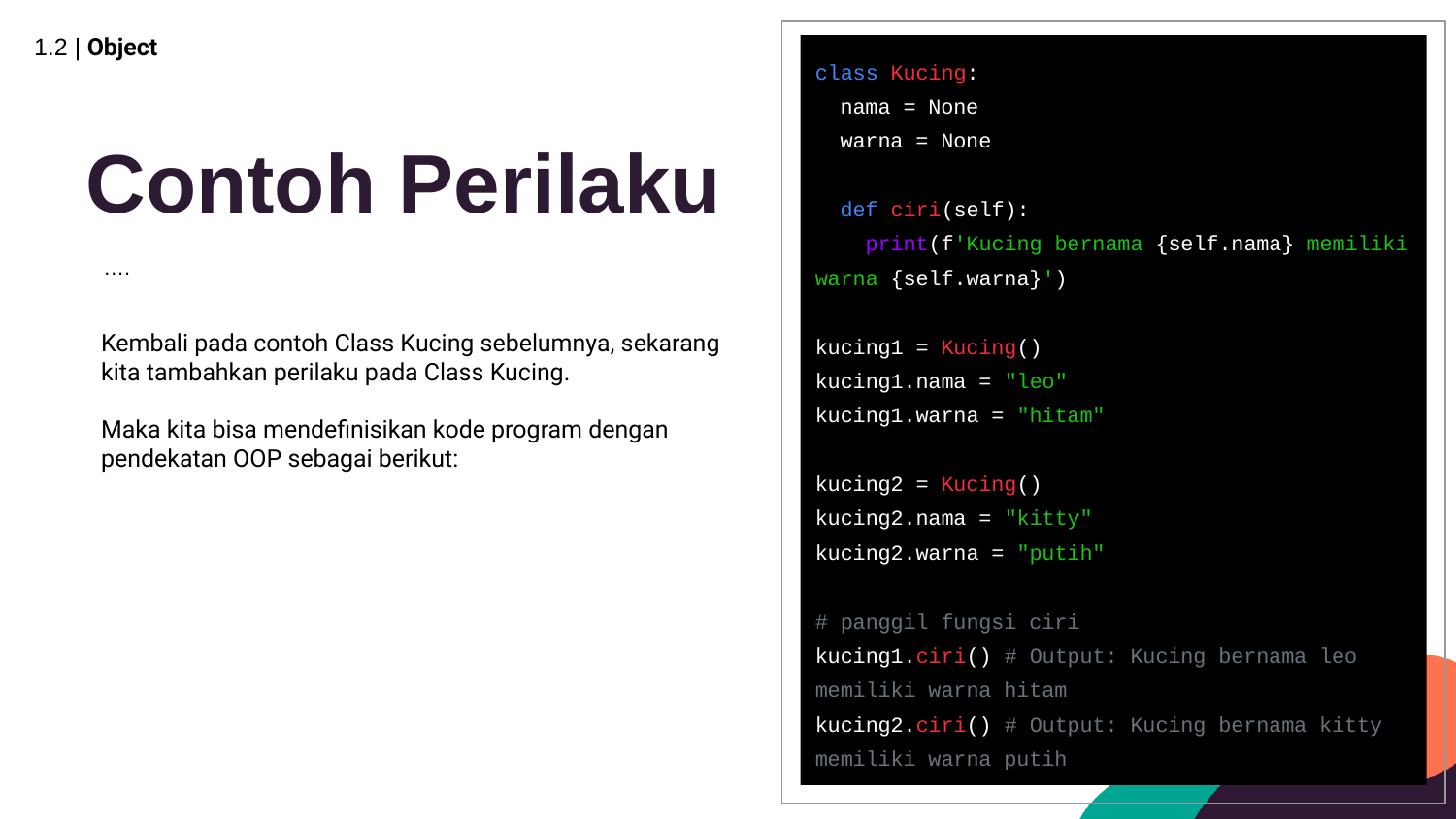

1.2 | Object

class Kucing:
  nama = None
  warna = None

  def ciri(self):
    print(f'Kucing bernama {self.nama} memiliki warna {self.warna}')

kucing1 = Kucing()
kucing1.nama = "leo"
kucing1.warna = "hitam"

kucing2 = Kucing()
kucing2.nama = "kitty"
kucing2.warna = "putih"

# panggil fungsi ciri
kucing1.ciri() # Output: Kucing bernama leo memiliki warna hitam
kucing2.ciri() # Output: Kucing bernama kitty memiliki warna putih
Contoh Perilaku
….
Kembali pada contoh Class Kucing sebelumnya, sekarang kita tambahkan perilaku pada Class Kucing.

Maka kita bisa mendefinisikan kode program dengan pendekatan OOP sebagai berikut: